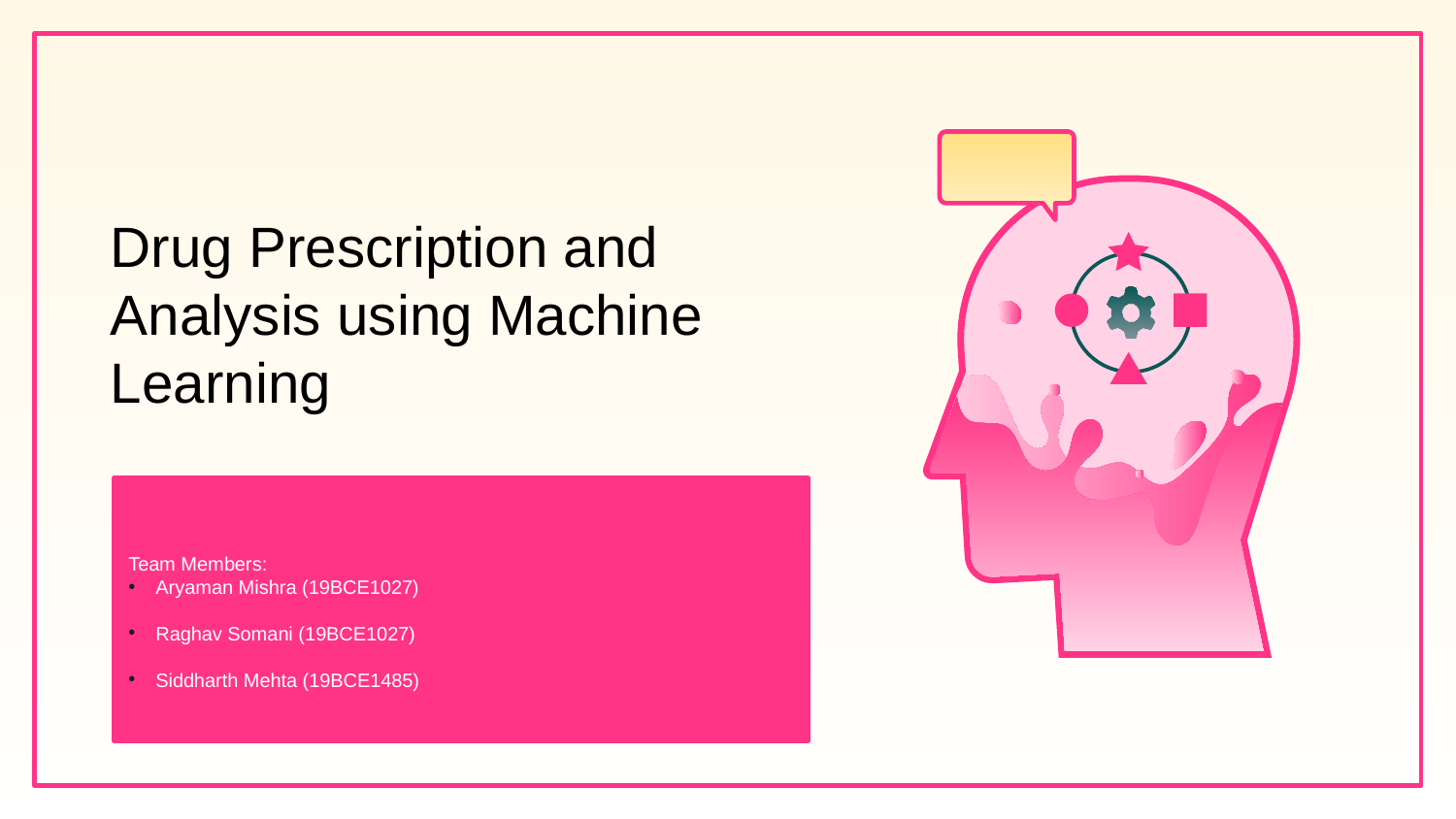

# Drug Prescription and Analysis using Machine Learning

Team Members:
Aryaman Mishra (19BCE1027)

Raghav Somani (19BCE1027)

Siddharth Mehta (19BCE1485)